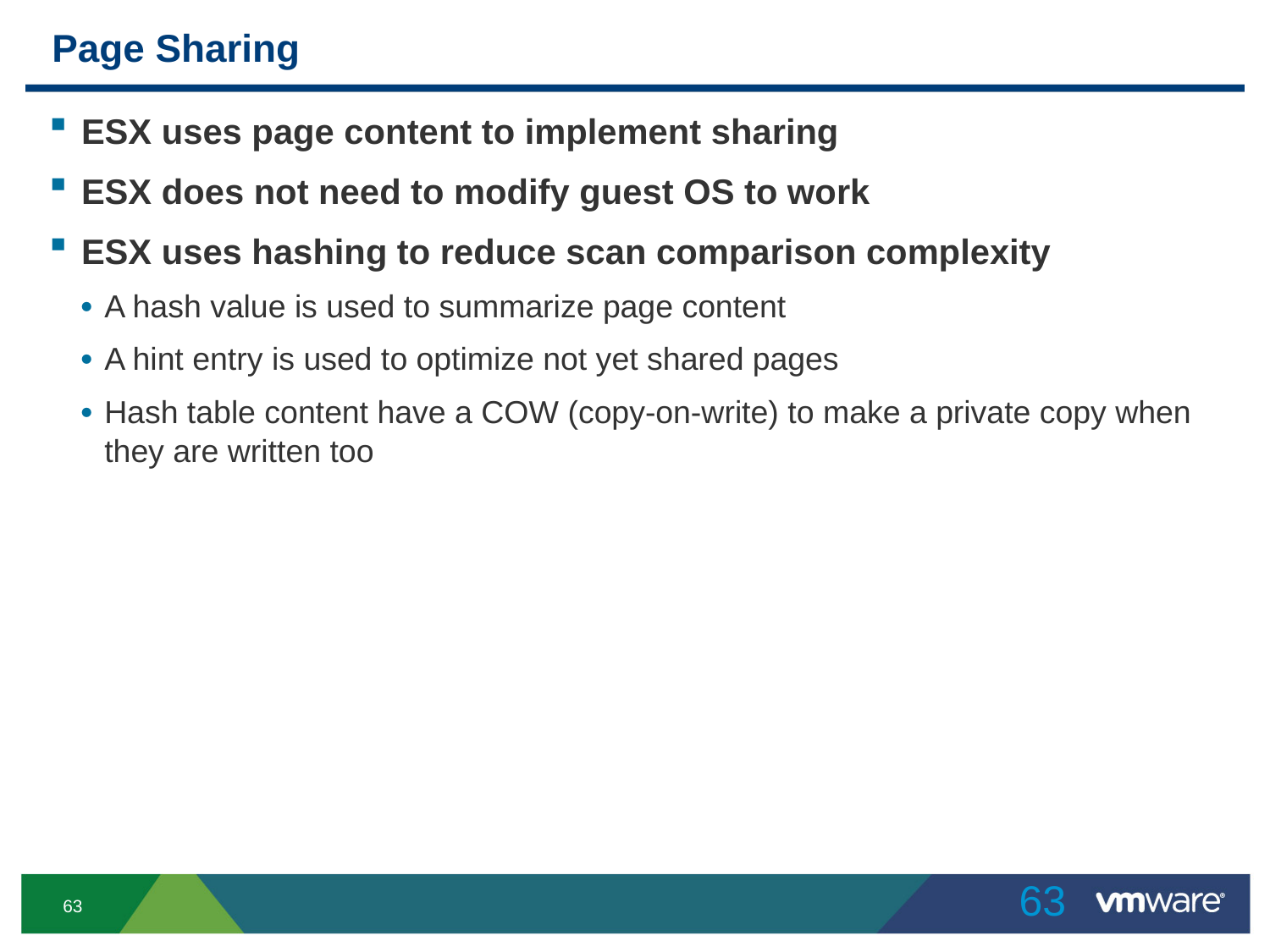

# Page Sharing
ESX uses page content to implement sharing
ESX does not need to modify guest OS to work
ESX uses hashing to reduce scan comparison complexity
A hash value is used to summarize page content
A hint entry is used to optimize not yet shared pages
Hash table content have a COW (copy-on-write) to make a private copy when they are written too

63